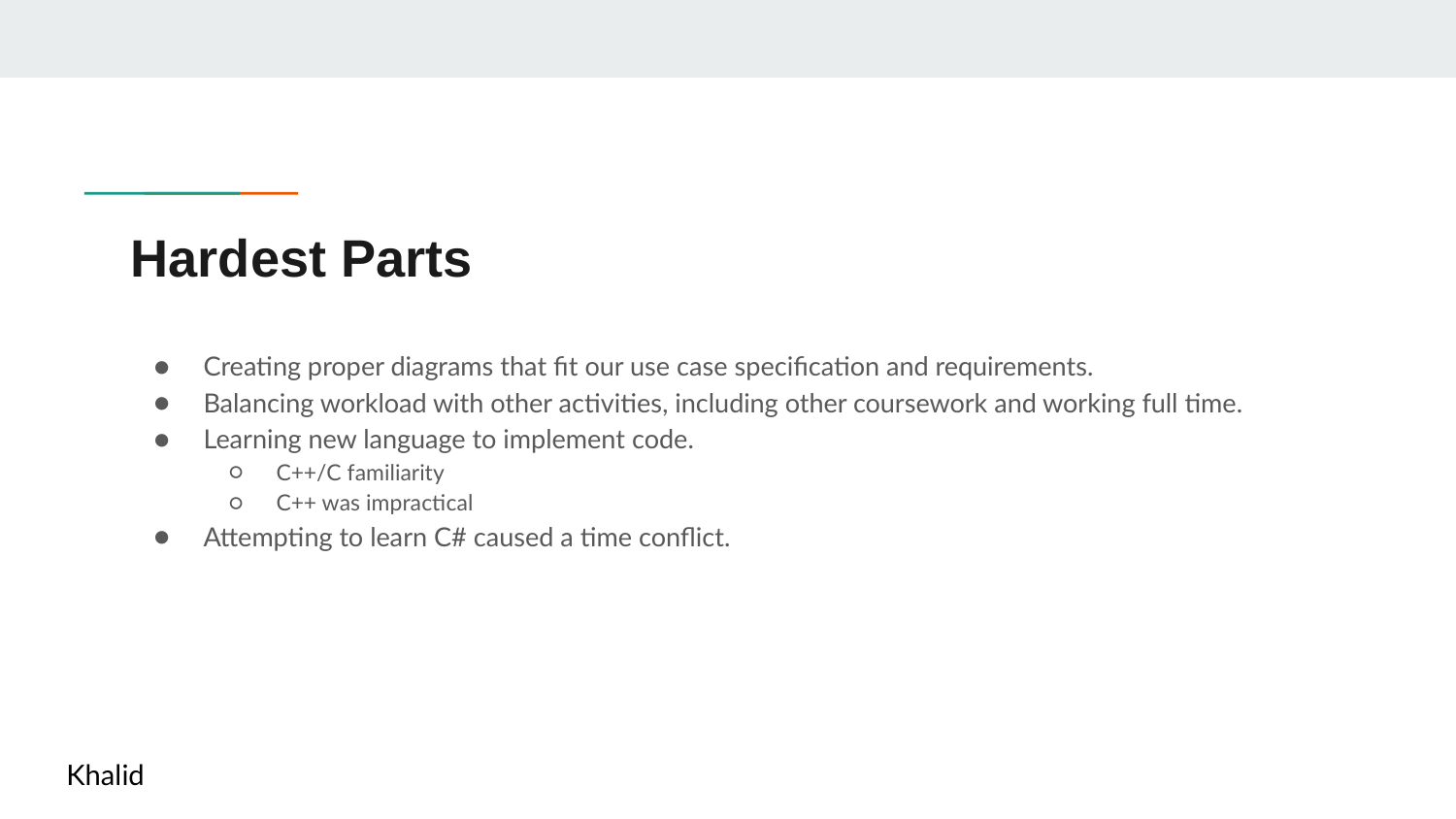

# Hardest Parts
Creating proper diagrams that fit our use case specification and requirements.
Balancing workload with other activities, including other coursework and working full time.
Learning new language to implement code.
C++/C familiarity
C++ was impractical
Attempting to learn C# caused a time conflict.

Khalid